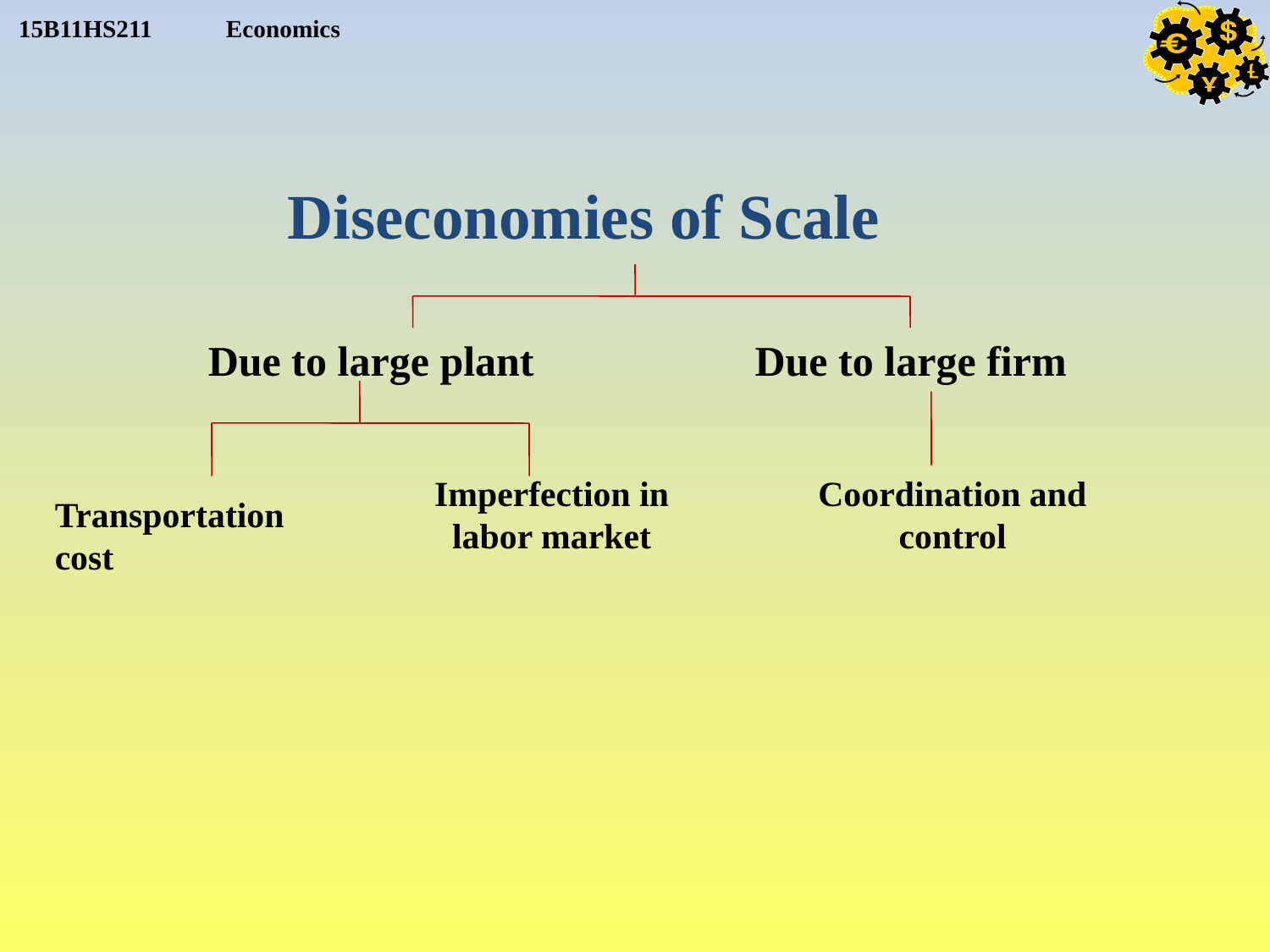

Diseconomies of Scale

Due to large plant
Due to large firm

Imperfection in
labor market
Coordination and
control
Transportation cost